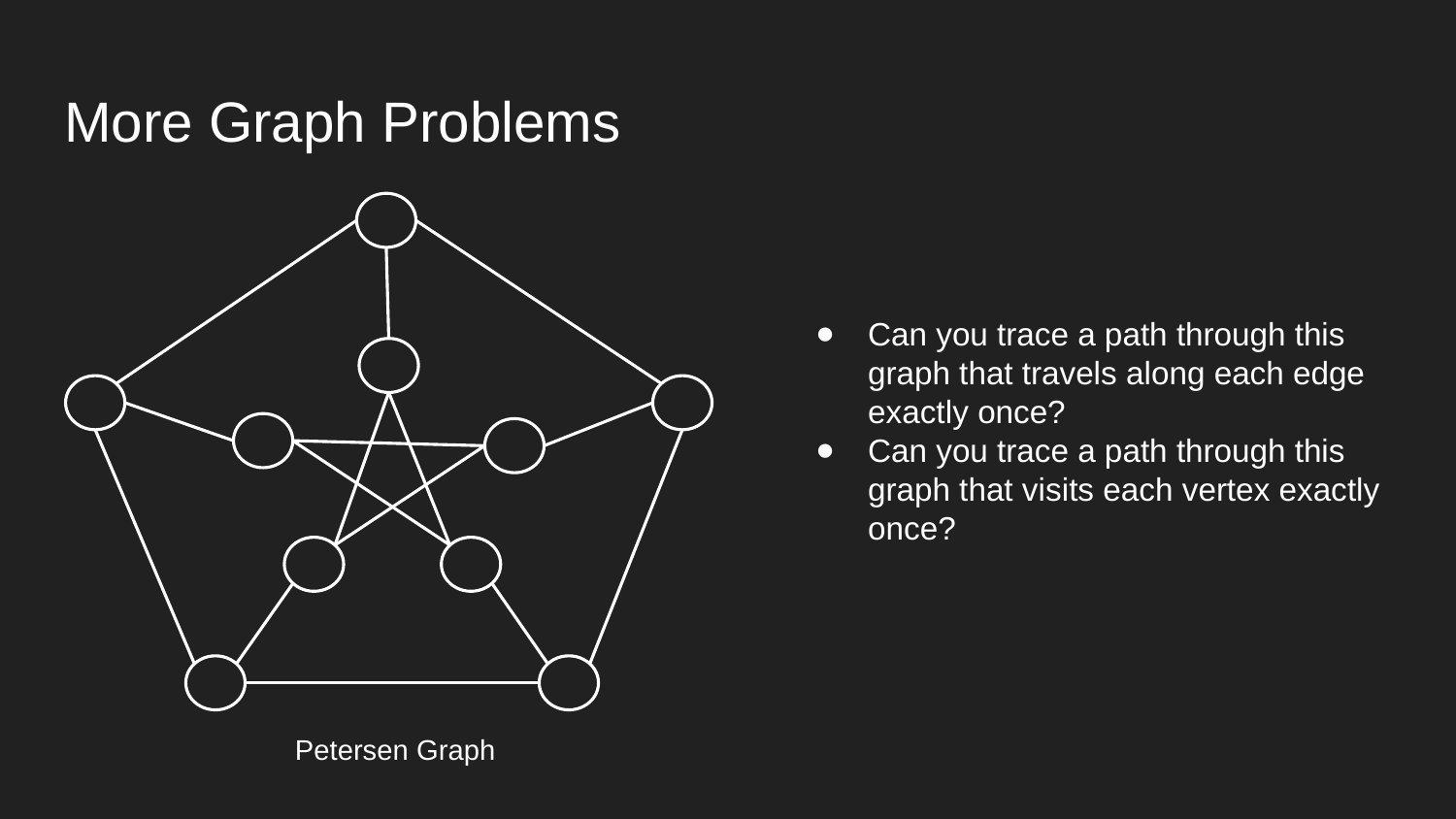

# More Graph Problems

Can you trace a path through this graph that travels along each edge exactly once?
Can you trace a path through this graph that visits each vertex exactly once?
Petersen Graph